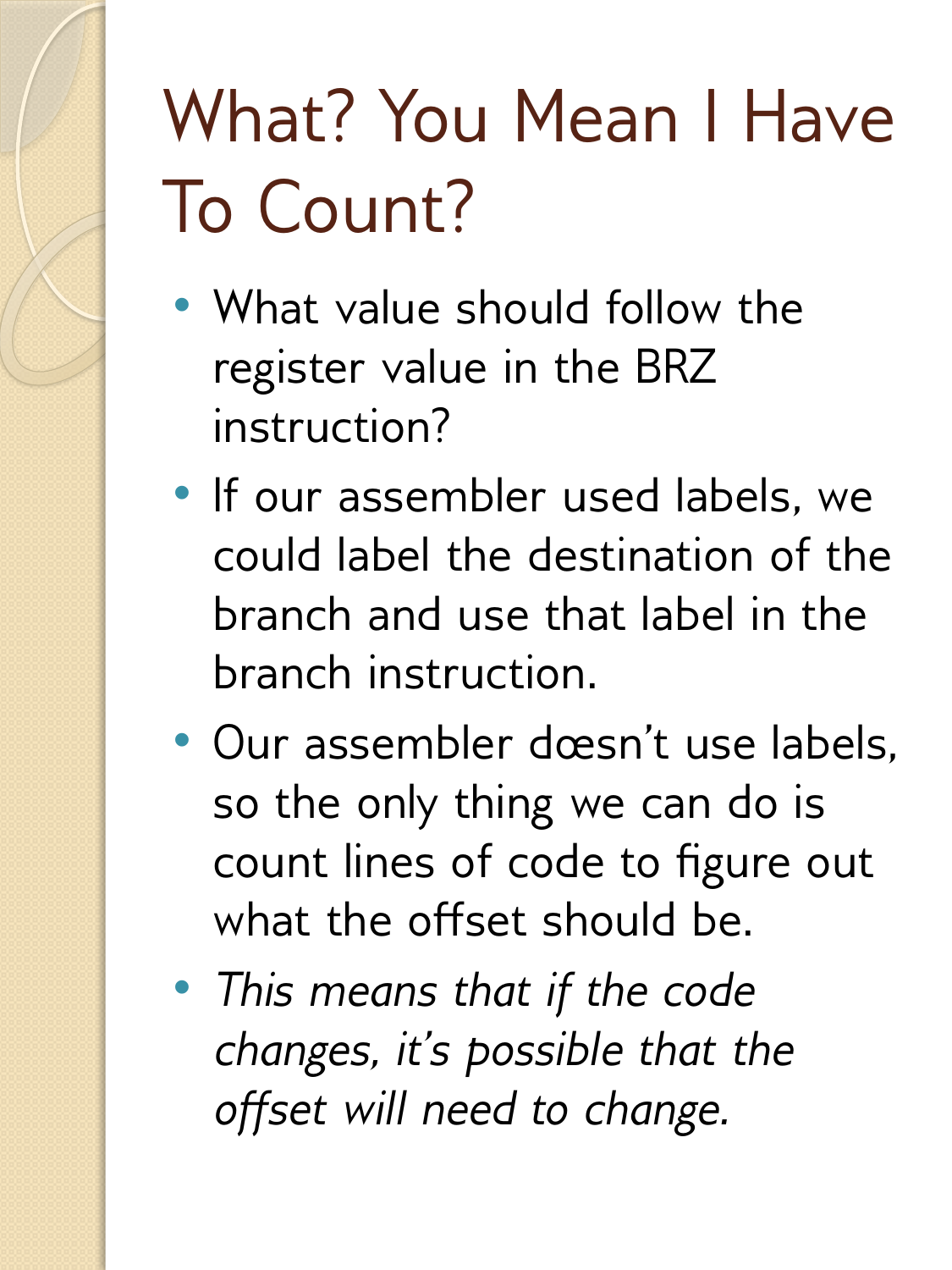

# What? You Mean I Have To Count?
What value should follow the register value in the BRZ instruction?
If our assembler used labels, we could label the destination of the branch and use that label in the branch instruction.
Our assembler doesn’t use labels, so the only thing we can do is count lines of code to figure out what the offset should be.
This means that if the code changes, it’s possible that the offset will need to change.